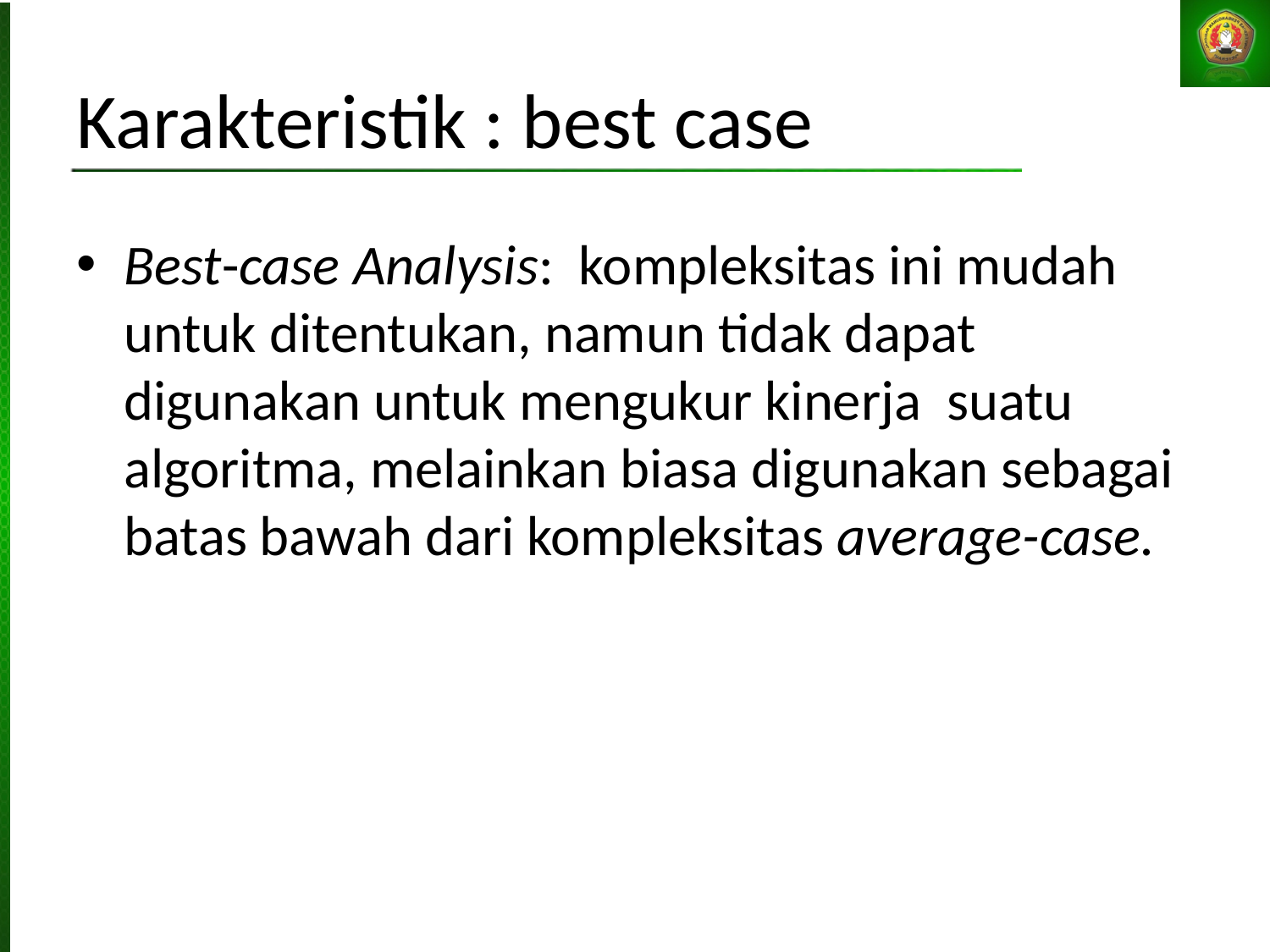

Karakteristik : best case
Best-case Analysis:  kompleksitas ini mudah untuk ditentukan, namun tidak dapat digunakan untuk mengukur kinerja  suatu algoritma, melainkan biasa digunakan sebagai batas bawah dari kompleksitas average-case.